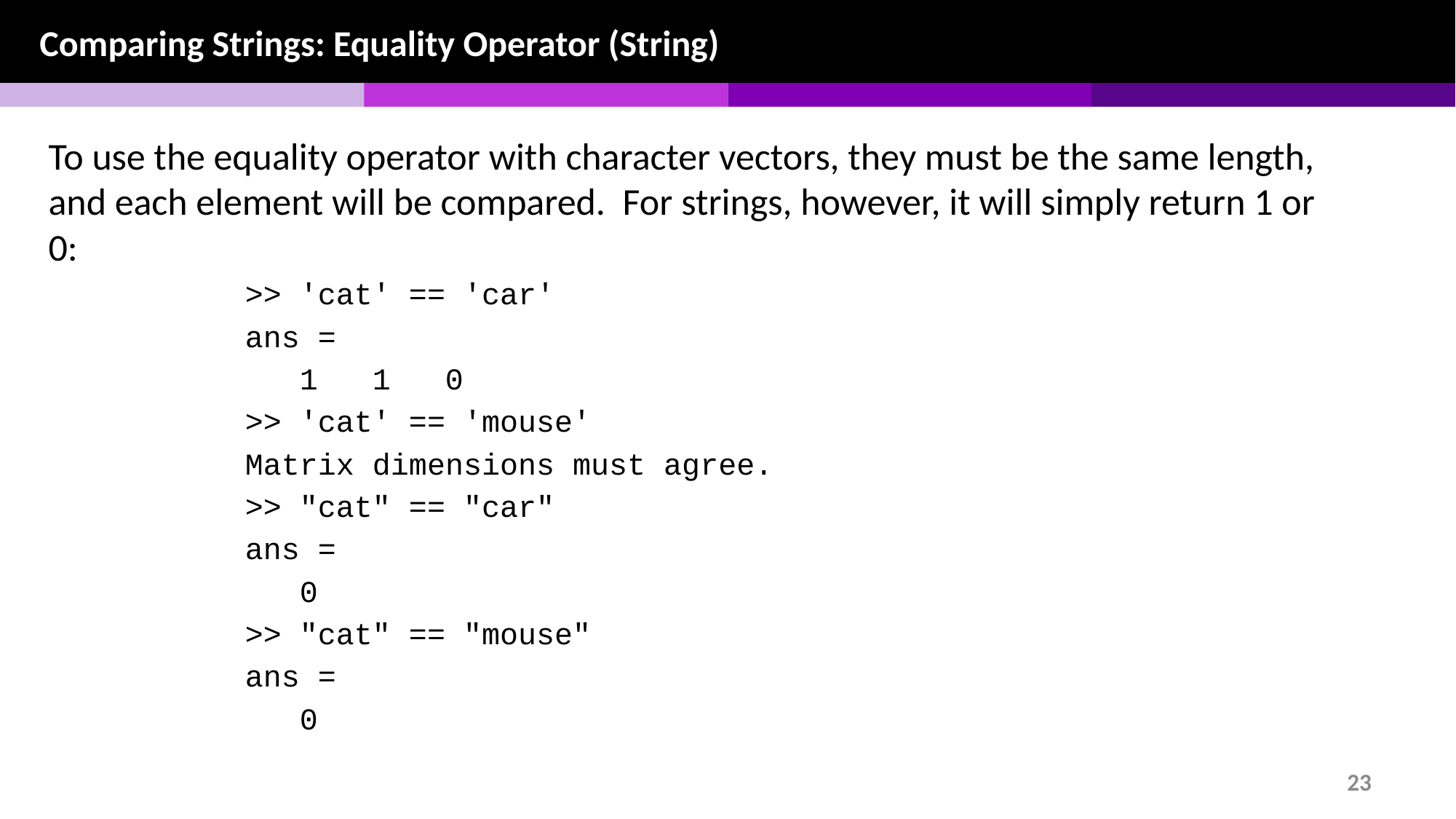

Comparing Strings: Equality Operator (String)
To use the equality operator with character vectors, they must be the same length, and each element will be compared.  For strings, however, it will simply return 1 or 0:
>> 'cat' == 'car'
ans =
   1   1   0
>> 'cat' == 'mouse'
Matrix dimensions must agree.
>> "cat" == "car"
ans =
   0
>> "cat" == "mouse"
ans =
   0